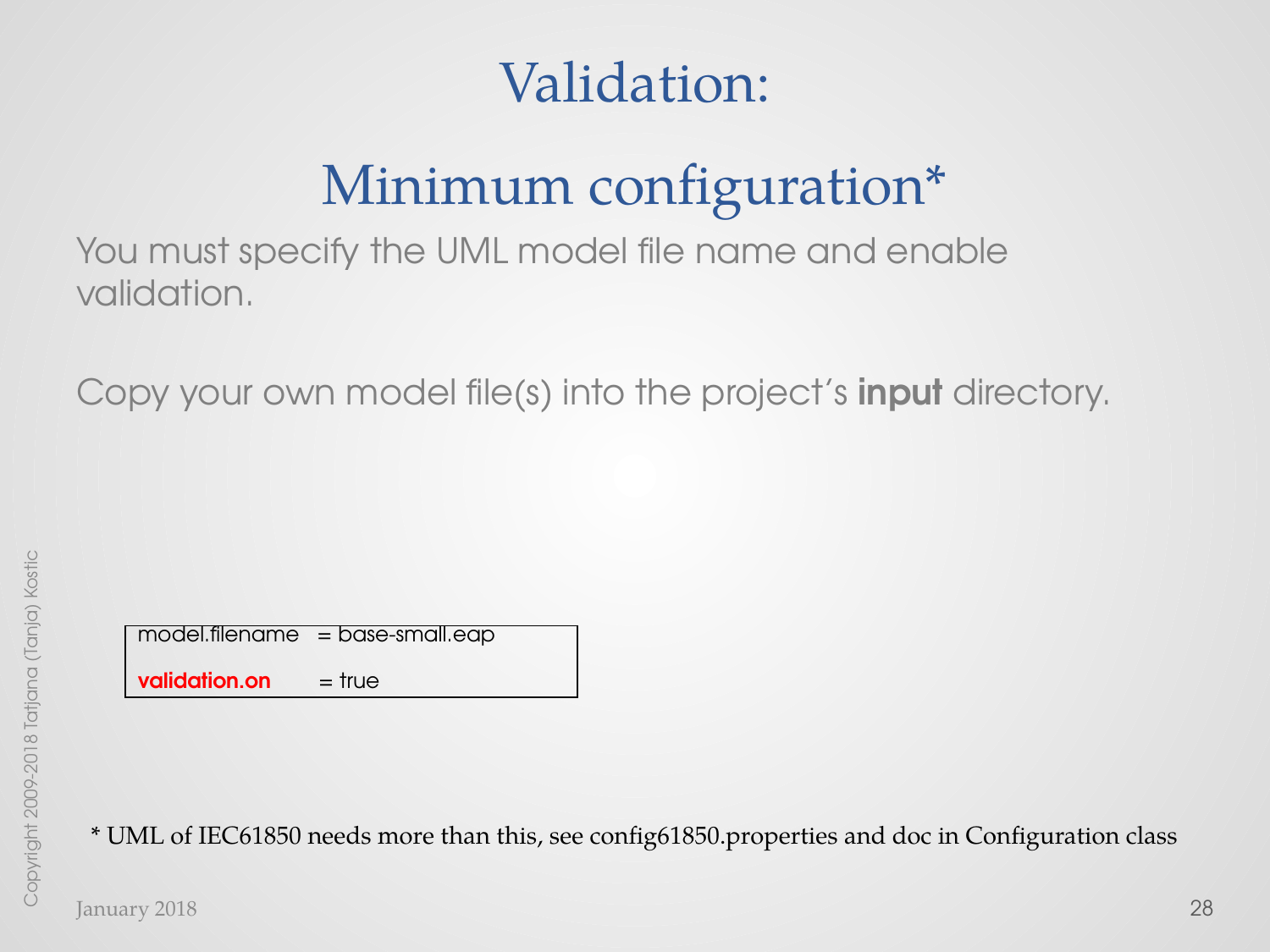

# Validation: Minimum configuration*
You must specify the UML model file name and enable validation.

Copy your own model file(s) into the project’s input directory.
model.filename   = base-small.eap

validation.on        = true
Copyright 2009-2018 Tatjana (Tanja) Kostic
* UML of IEC61850 needs more than this, see config61850.properties and doc in Configuration class
January 2018
28